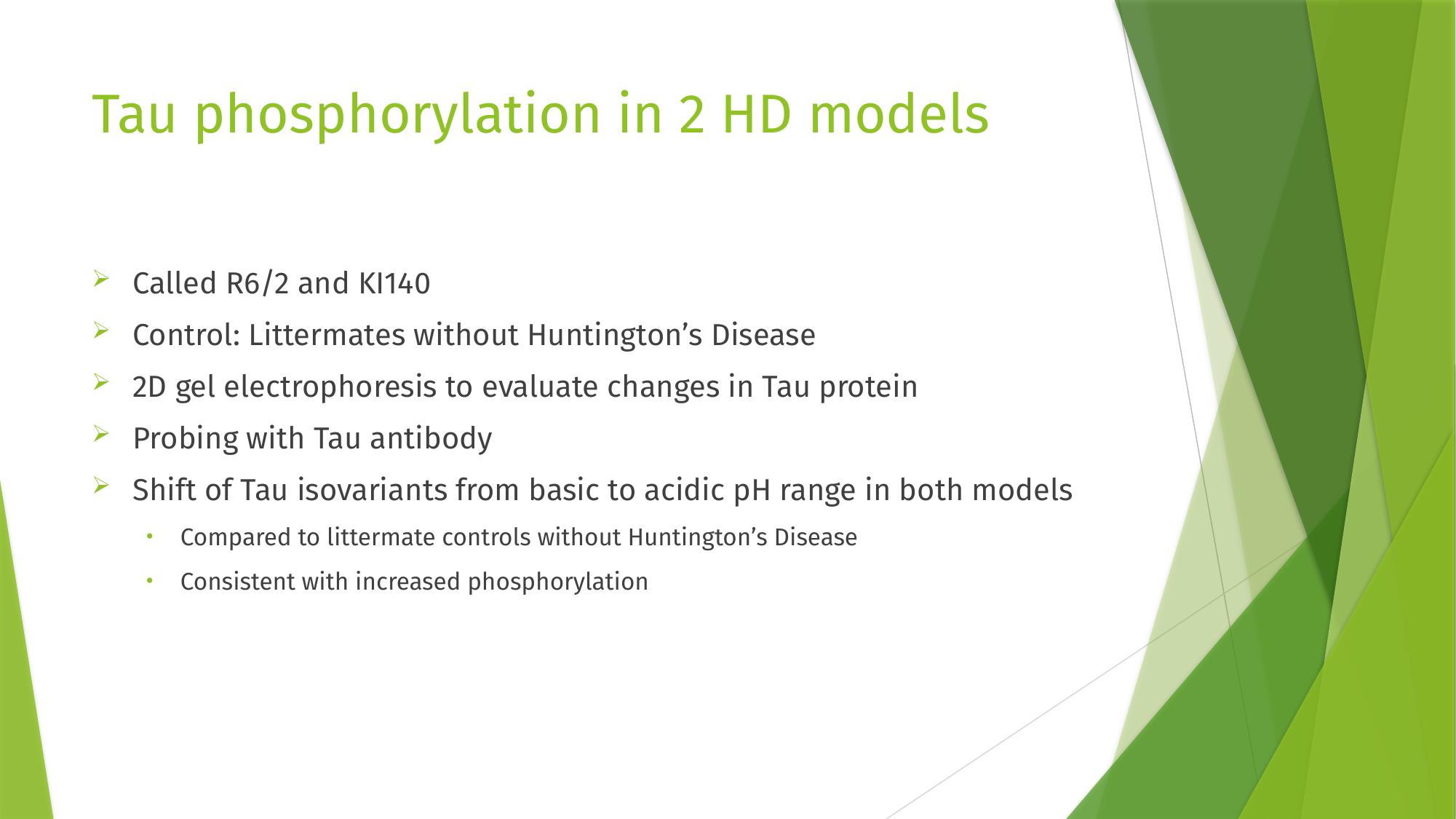

# Tau phosphorylation in 2 HD models
Called R6/2 and KI140
Control: Littermates without Huntington’s Disease
2D gel electrophoresis to evaluate changes in Tau protein
Probing with Tau antibody
Shift of Tau isovariants from basic to acidic pH range in both models
Compared to littermate controls without Huntington’s Disease
Consistent with increased phosphorylation